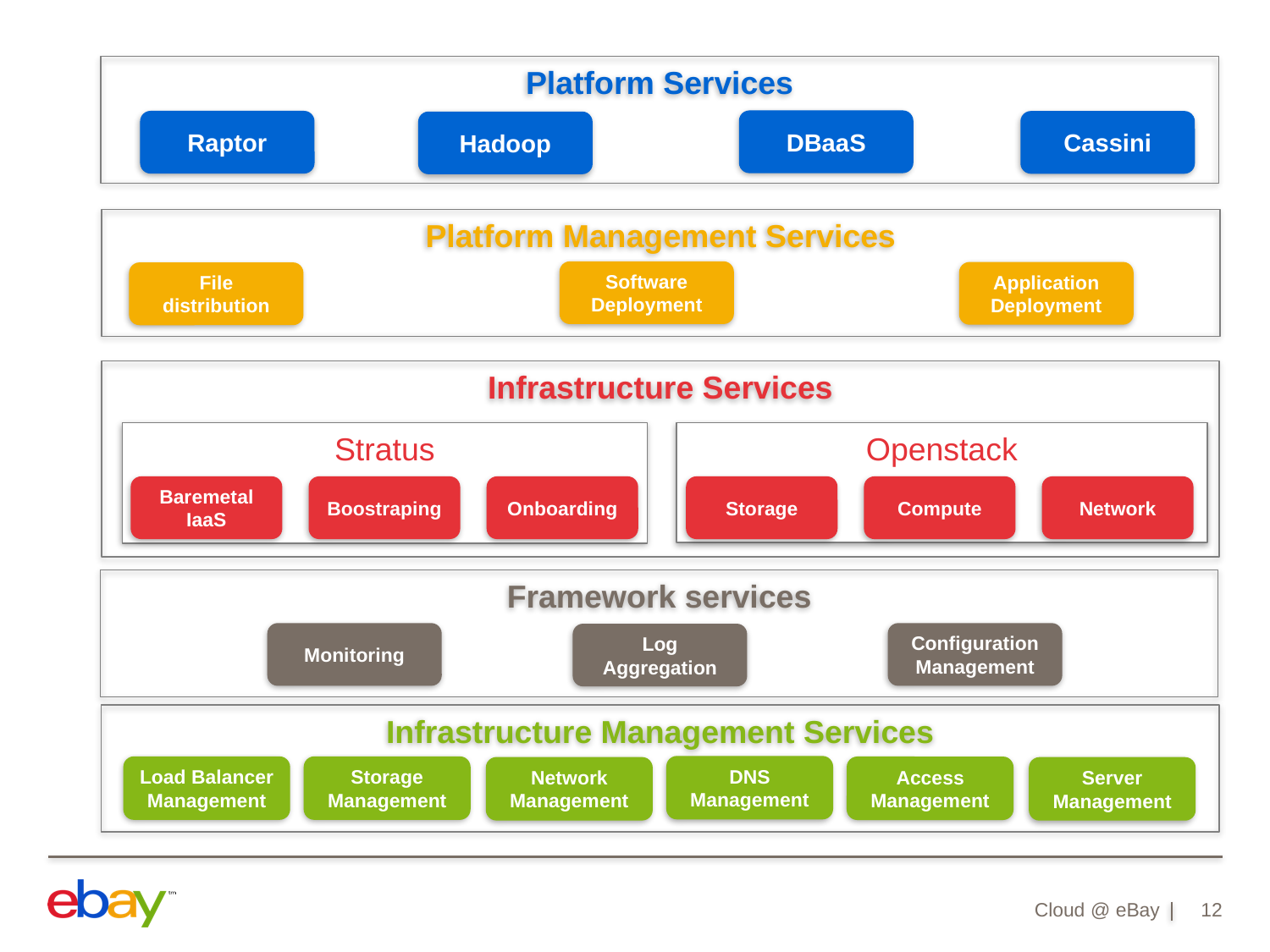

Platform Services
DBaaS
Raptor
Cassini
Hadoop
Platform Management Services
Software
Deployment
Application
Deployment
File distribution
Infrastructure Services
Stratus
Openstack
Baremetal
IaaS
Boostraping
Onboarding
Storage
Compute
Network
Framework services
Monitoring
Configuration
Management
Log
Aggregation
Infrastructure Management Services
DNS
Management
Load Balancer
Management
Storage
Management
Access
Management
Network
Management
Server
Management
Cloud @ eBay
12